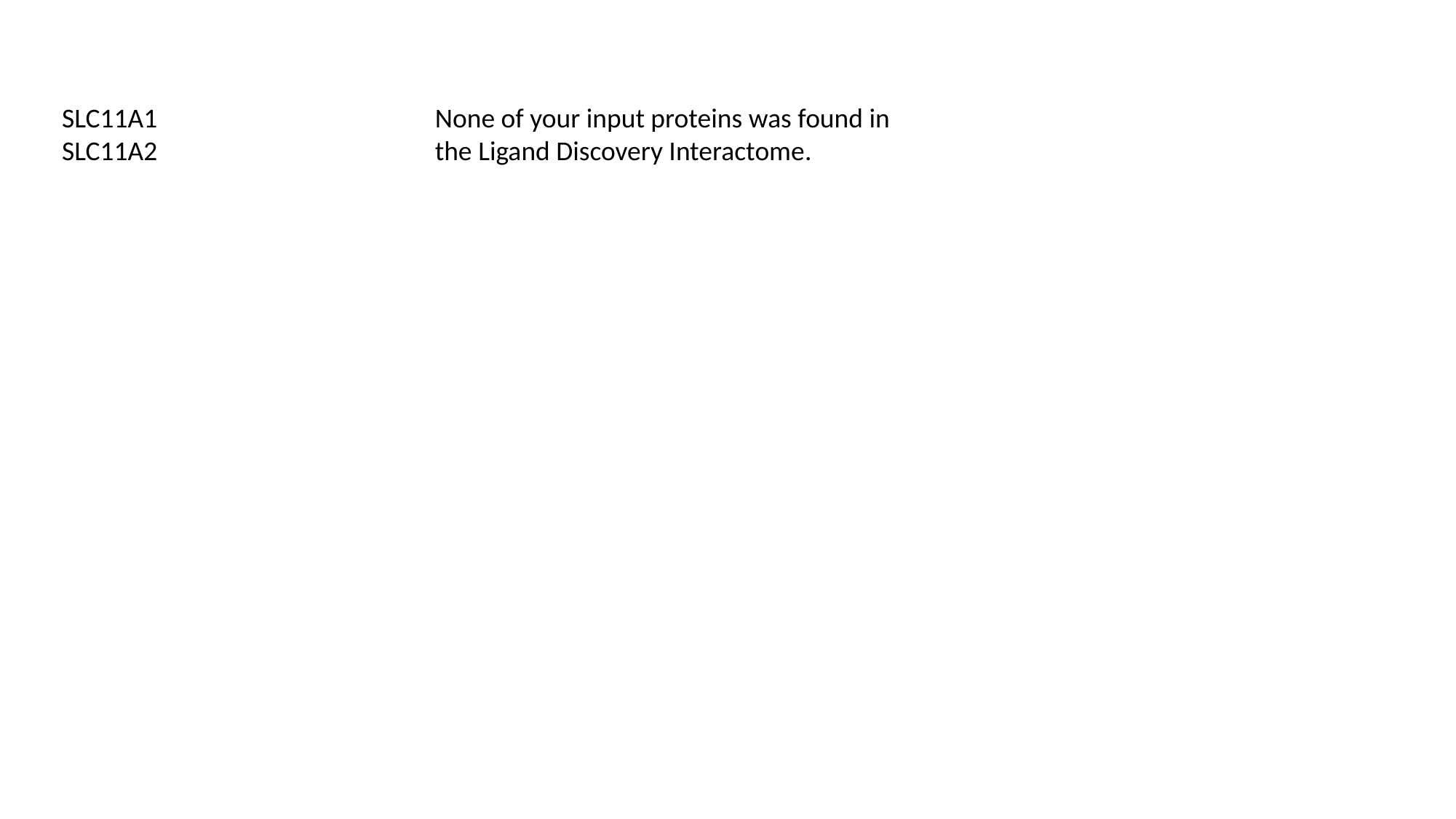

SLC11A1
SLC11A2

None of your input proteins was found in the Ligand Discovery Interactome.